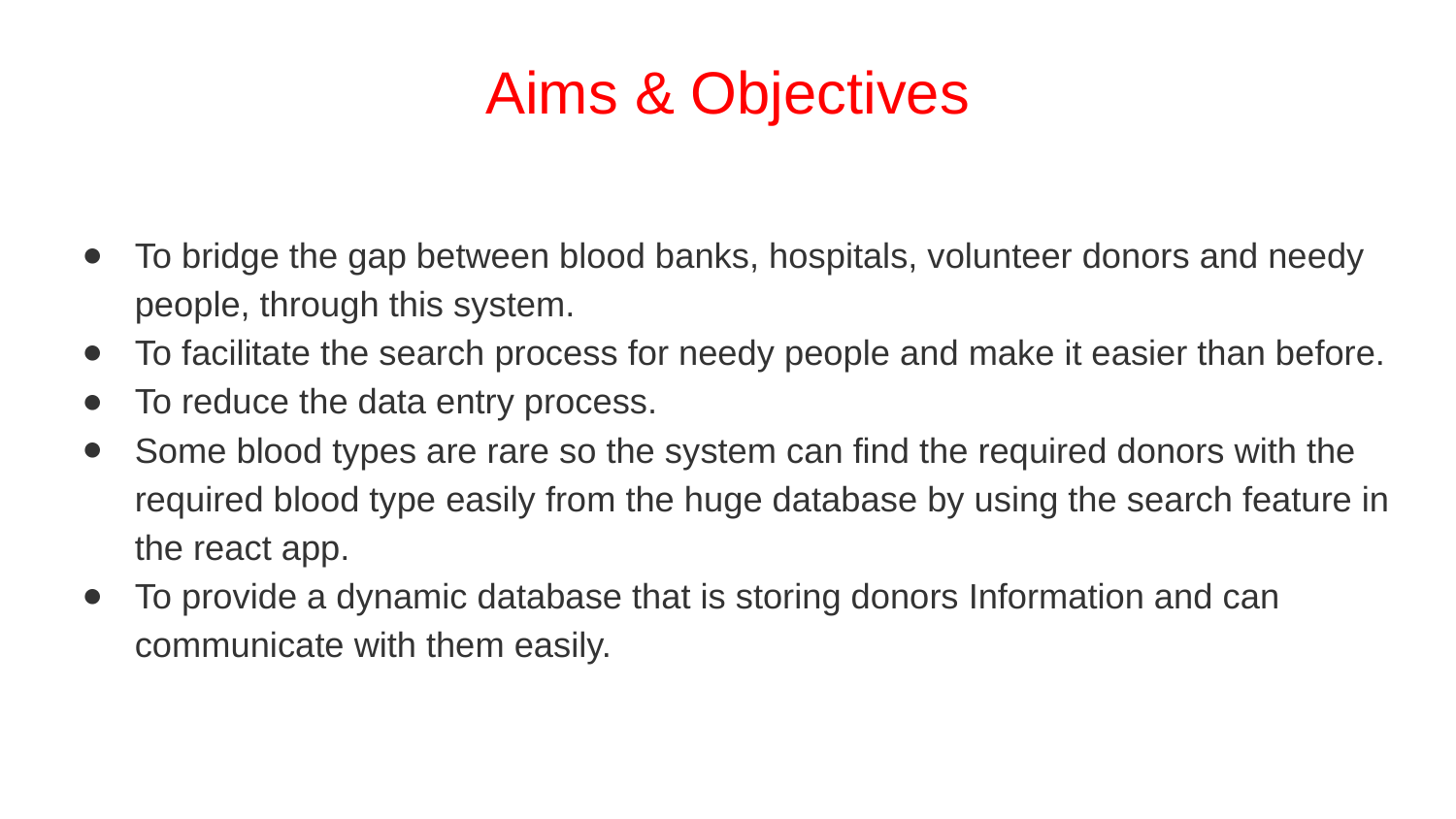

# Aims & Objectives
To bridge the gap between blood banks, hospitals, volunteer donors and needy people, through this system.
To facilitate the search process for needy people and make it easier than before.
To reduce the data entry process.
Some blood types are rare so the system can find the required donors with the required blood type easily from the huge database by using the search feature in the react app.
To provide a dynamic database that is storing donors Information and can communicate with them easily.